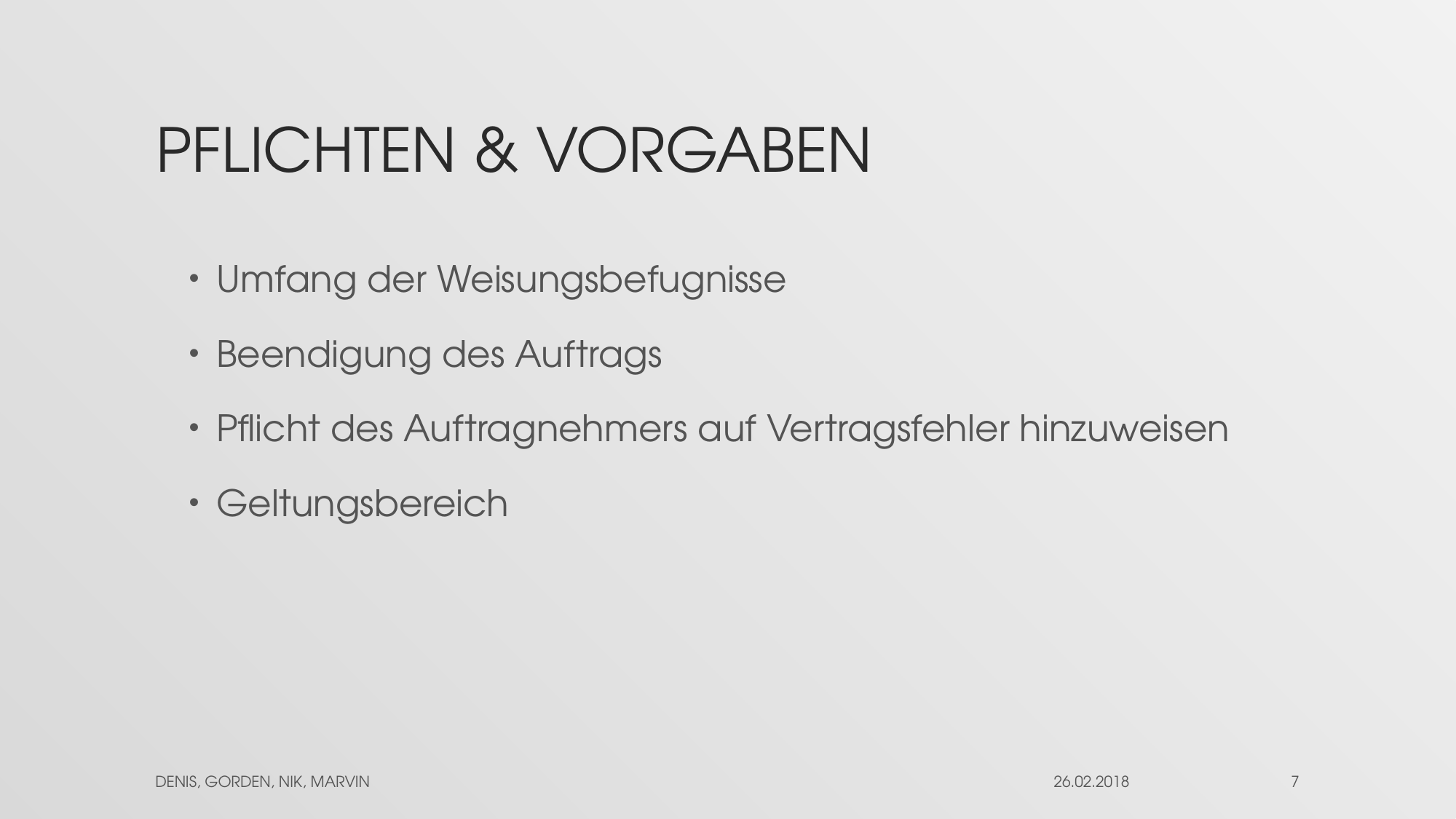

# Pflichten & Vorgaben
Umfang der Weisungsbefugnisse
Beendigung des Auftrags
Pflicht des Auftragnehmers auf Vertragsfehler hinzuweisen
Geltungsbereich

Denis, Gorden, Nik, Marvin
26.02.2018
7